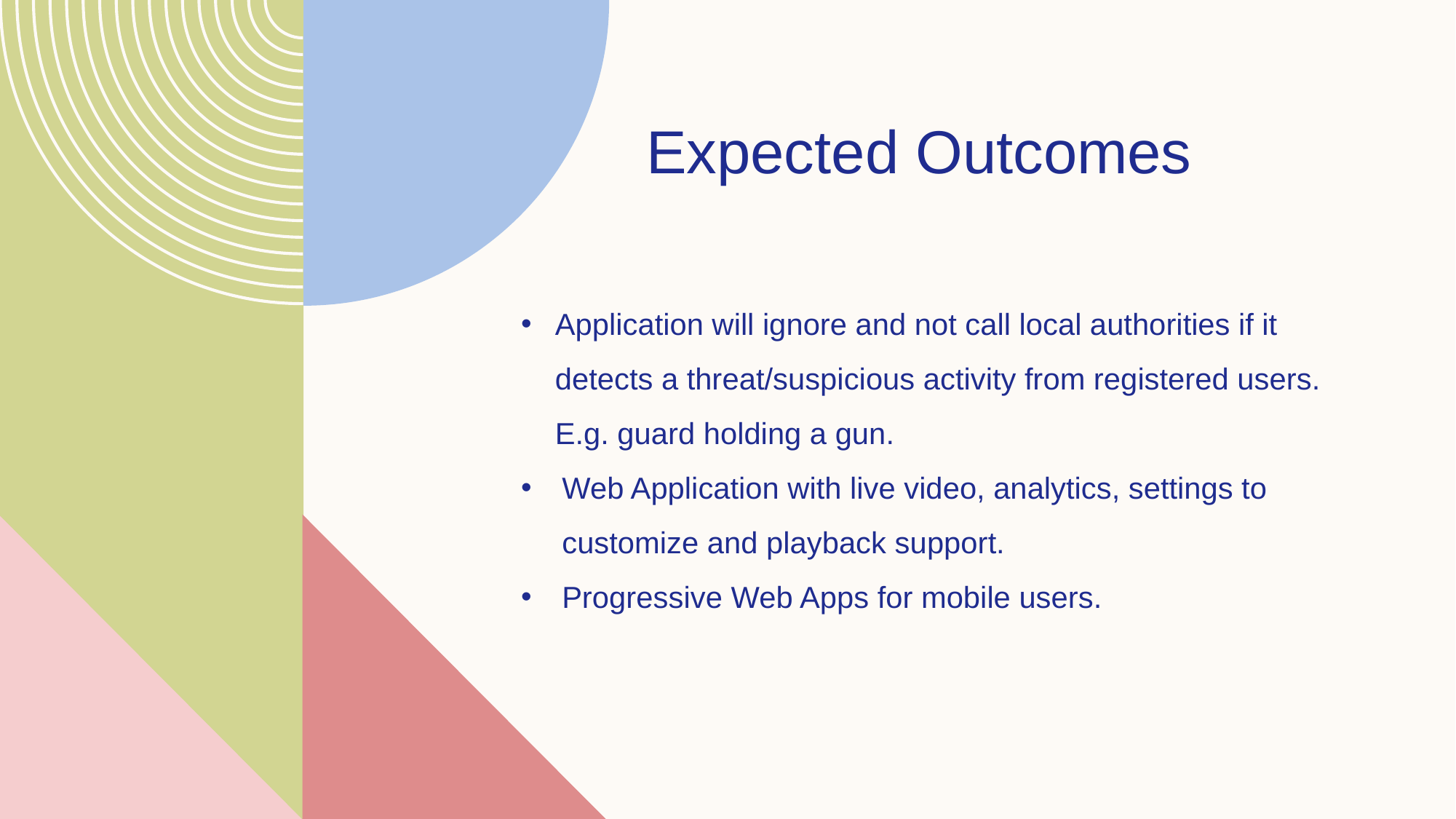

Expected Outcomes
Application will ignore and not call local authorities if it detects a threat/suspicious activity from registered users. E.g. guard holding a gun.
Web Application with live video, analytics, settings to customize and playback support.
Progressive Web Apps for mobile users.